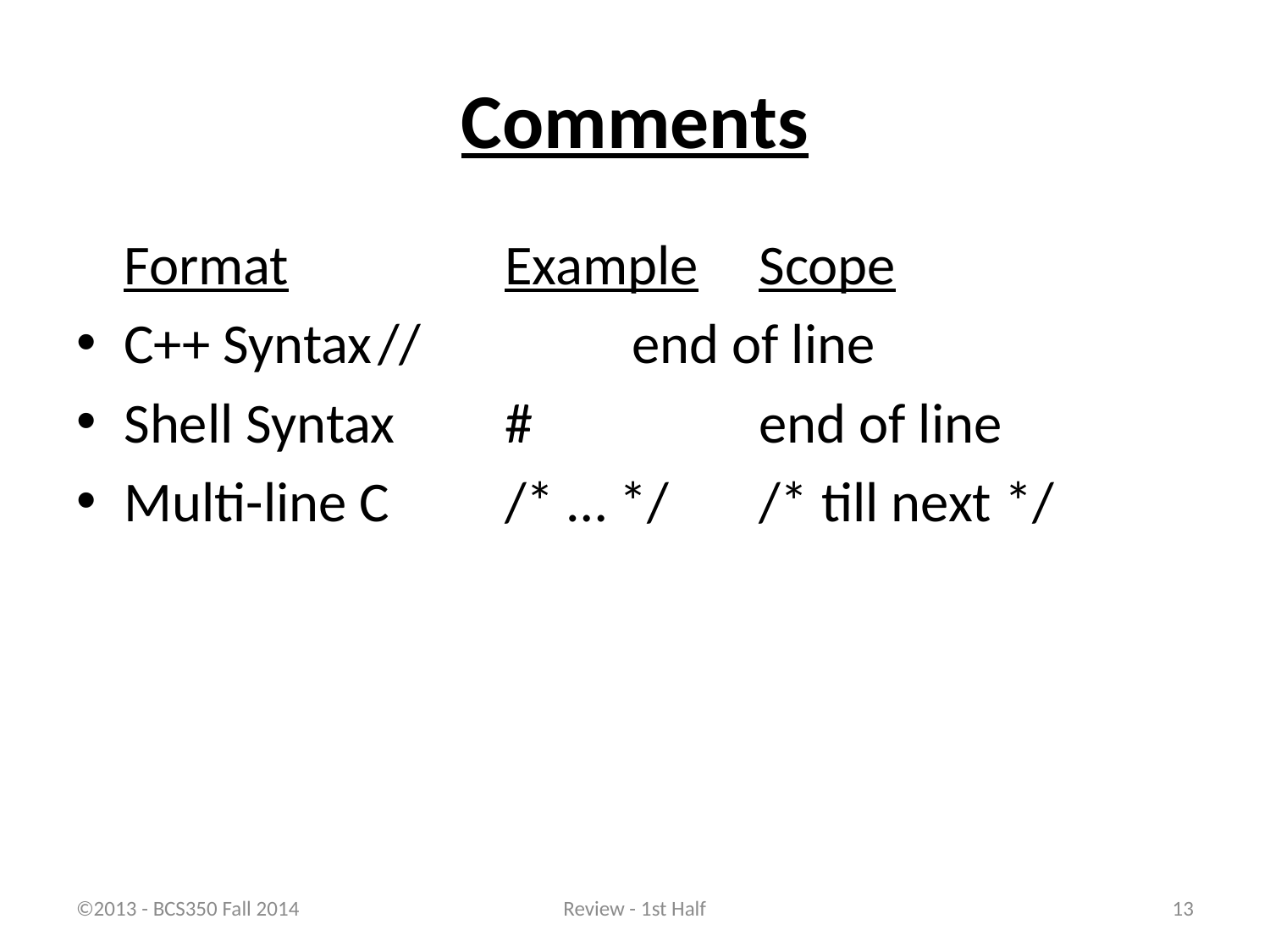

# Comments
	Format		Example	Scope
C++ Syntax	// 		end of line
Shell Syntax	#		end of line
Multi-line C	/* … */	/* till next */
©2013 - BCS350 Fall 2014
Review - 1st Half
13